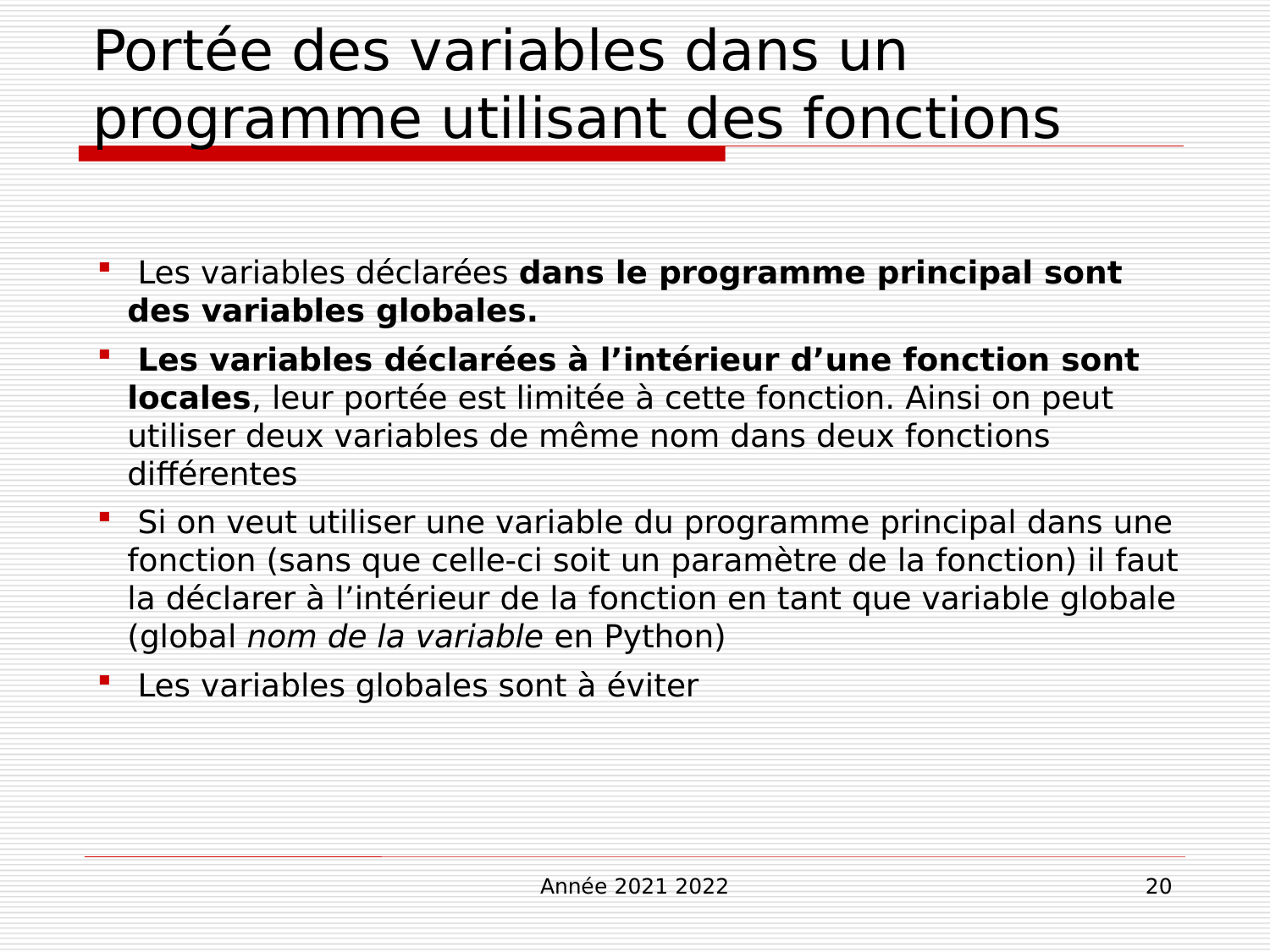

# Portée des variables dans un programme utilisant des fonctions
 Les variables déclarées dans le programme principal sont des variables globales.
 Les variables déclarées à l’intérieur d’une fonction sont locales, leur portée est limitée à cette fonction. Ainsi on peut utiliser deux variables de même nom dans deux fonctions différentes
 Si on veut utiliser une variable du programme principal dans une fonction (sans que celle-ci soit un paramètre de la fonction) il faut la déclarer à l’intérieur de la fonction en tant que variable globale (global nom de la variable en Python)
 Les variables globales sont à éviter
Année 2021 2022
20